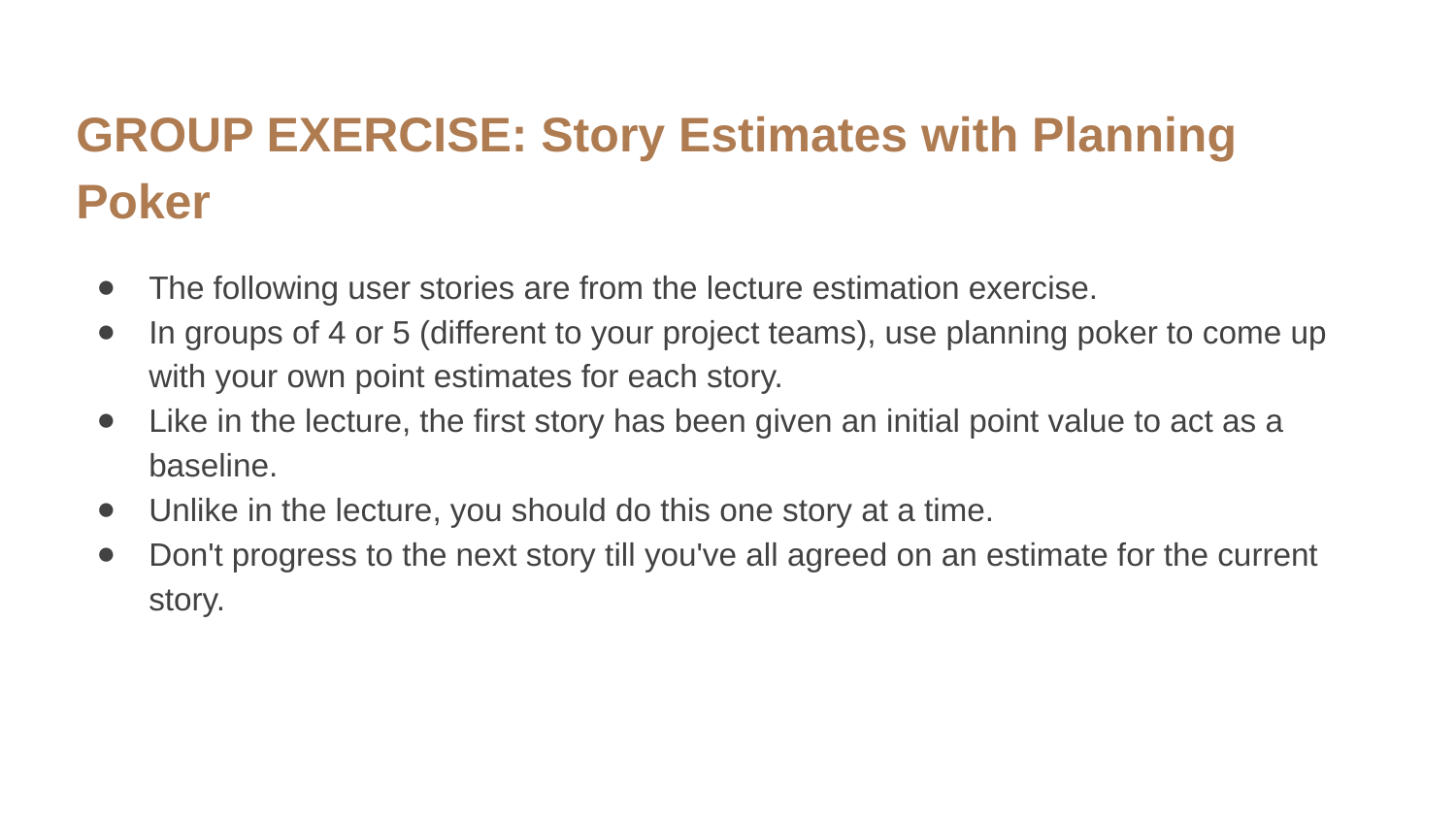

GROUP EXERCISE: Story Estimates with Planning Poker
The following user stories are from the lecture estimation exercise.
In groups of 4 or 5 (different to your project teams), use planning poker to come up with your own point estimates for each story.
Like in the lecture, the first story has been given an initial point value to act as a baseline.
Unlike in the lecture, you should do this one story at a time.
Don't progress to the next story till you've all agreed on an estimate for the current story.